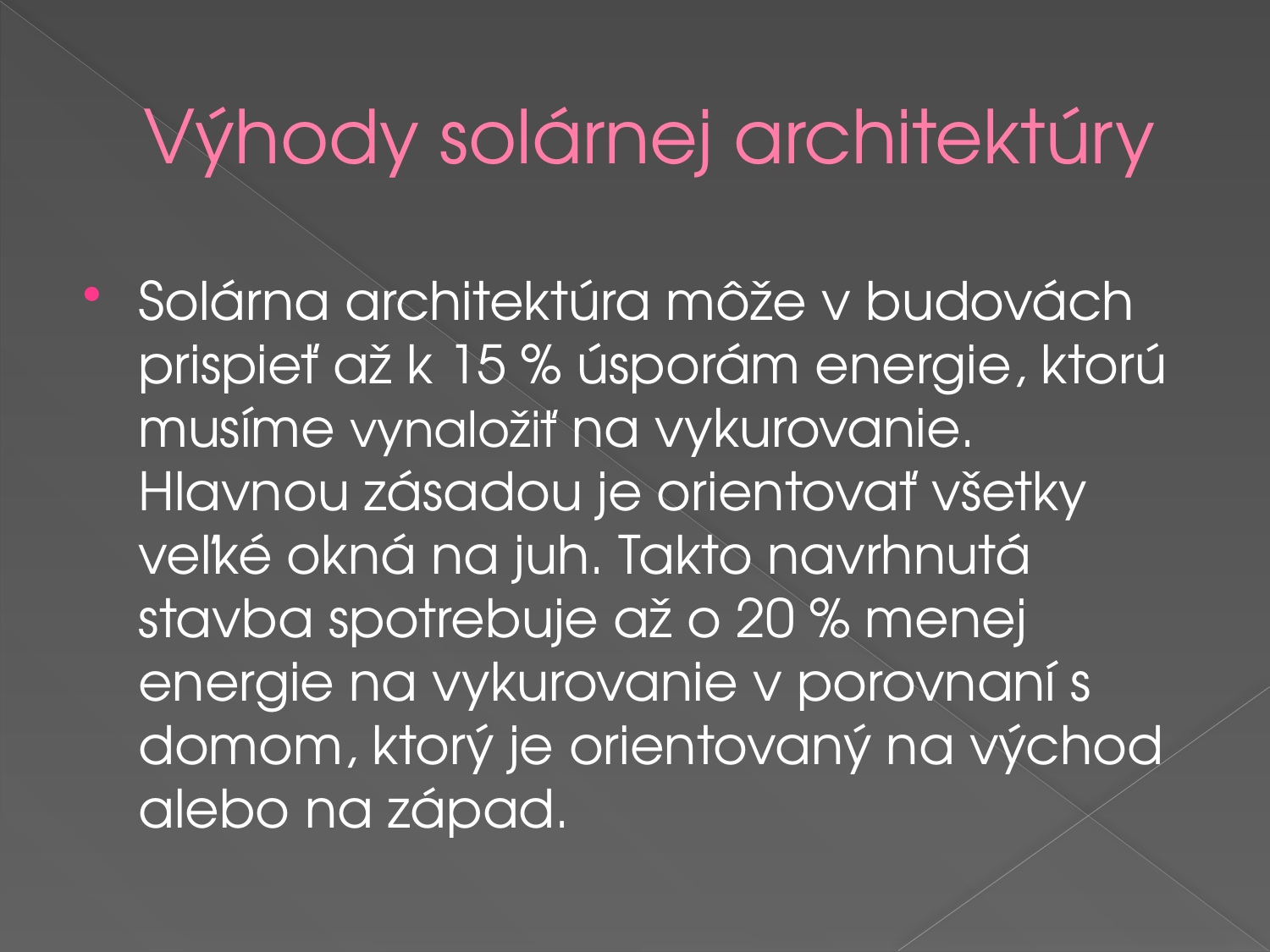

# Výhody solárnej architektúry
Solárna architektúra môže v budovách prispieť až k 15 % úsporám energie, ktorú musíme vynaložiť na vykurovanie. Hlavnou zásadou je orientovať všetky veľké okná na juh. Takto navrhnutá stavba spotrebuje až o 20 % menej energie na vykurovanie v porovnaní s domom, ktorý je orientovaný na východ alebo na západ.